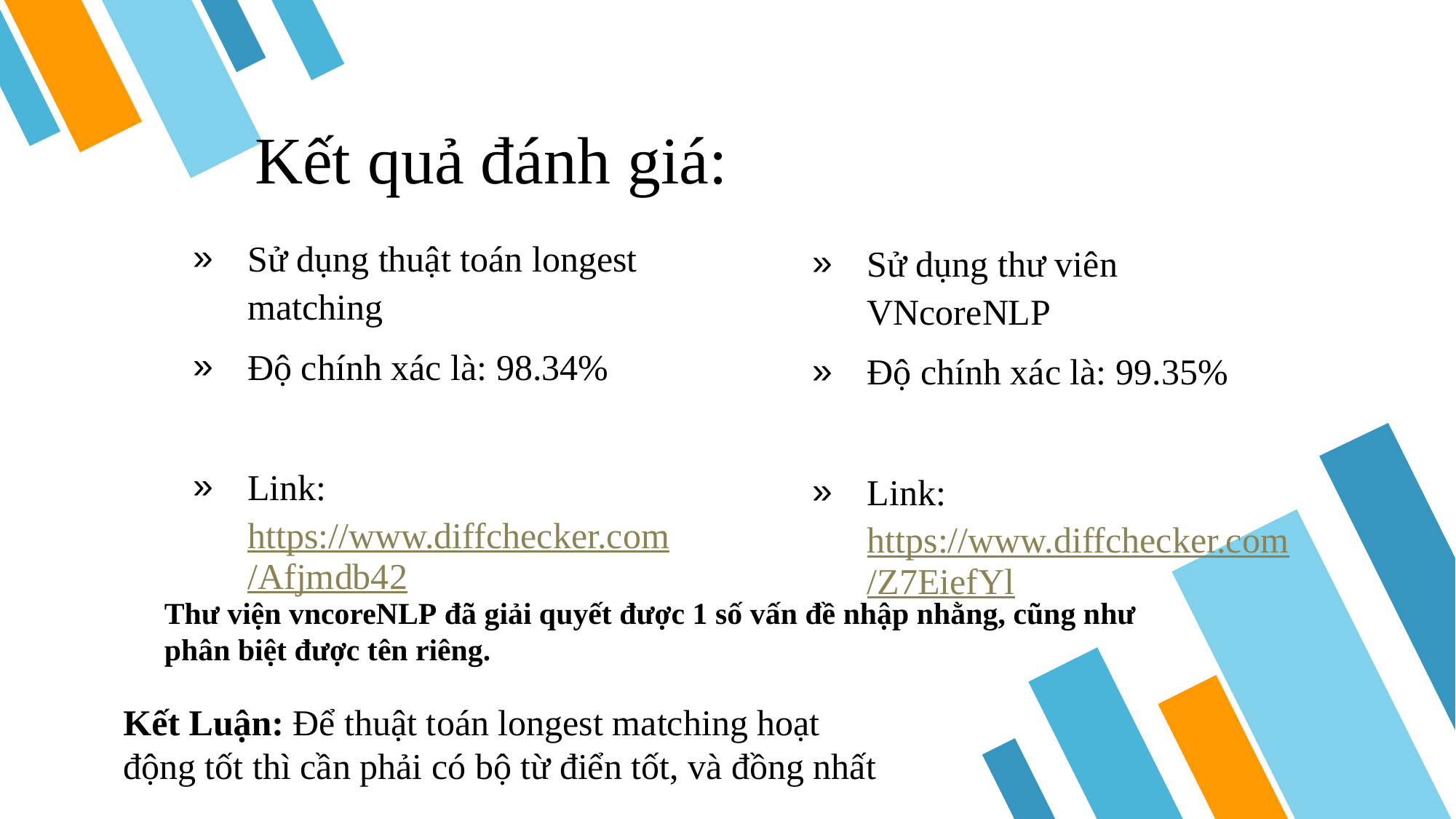

# Kết quả đánh giá:
Sử dụng thuật toán longest matching
Độ chính xác là: 98.34%

Link: https://www.diffchecker.com/Afjmdb42

Sử dụng thư viên VNcoreNLP
Độ chính xác là: 99.35%

Link: https://www.diffchecker.com/Z7EiefYl

Thư viện vncoreNLP đã giải quyết được 1 số vấn đề nhập nhằng, cũng như phân biệt được tên riêng.
Kết Luận: Để thuật toán longest matching hoạt động tốt thì cần phải có bộ từ điển tốt, và đồng nhất